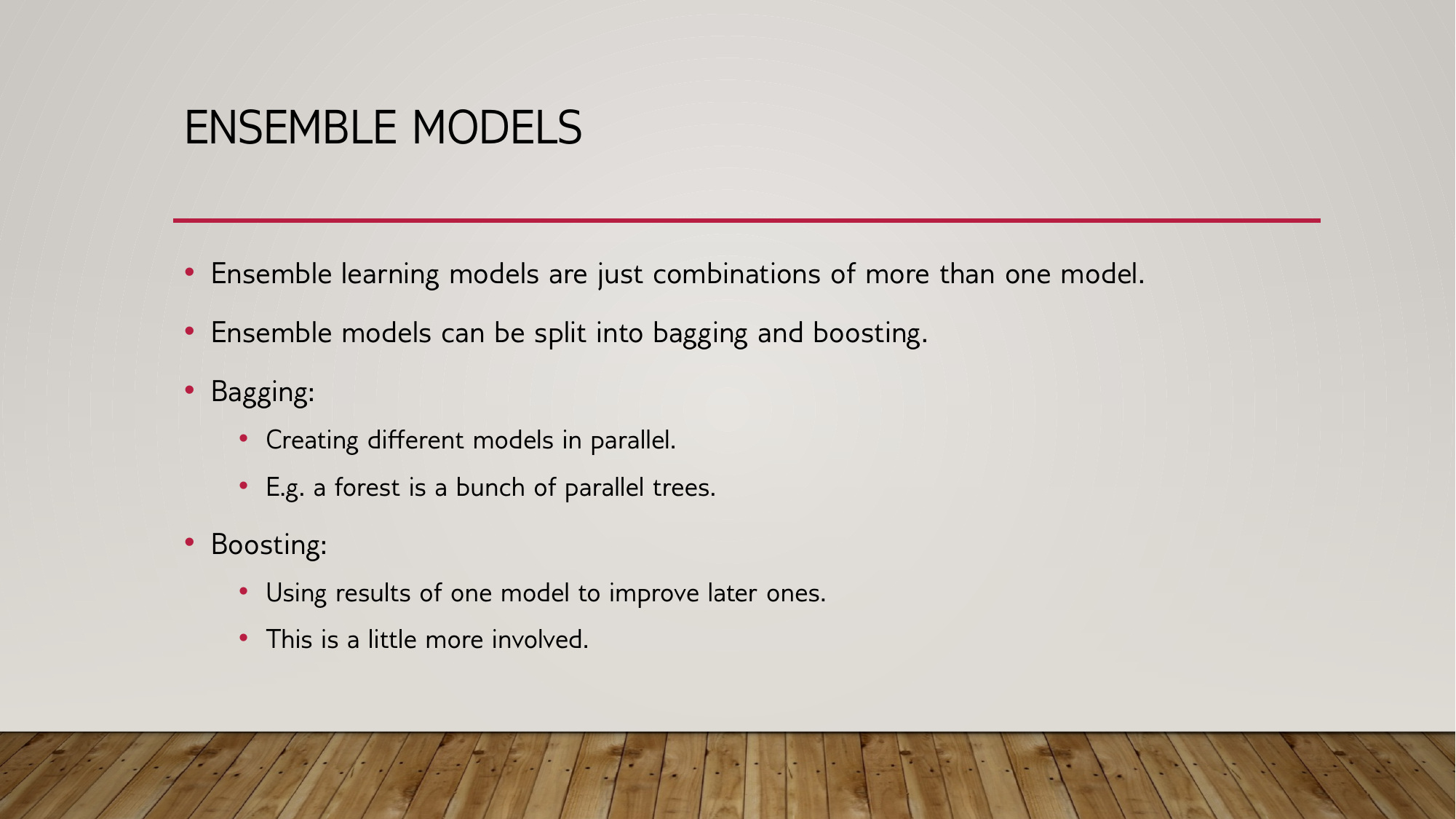

# Ensemble Models
Ensemble learning models are just combinations of more than one model.
Ensemble models can be split into bagging and boosting.
Bagging:
Creating different models in parallel.
E.g. a forest is a bunch of parallel trees.
Boosting:
Using results of one model to improve later ones.
This is a little more involved.